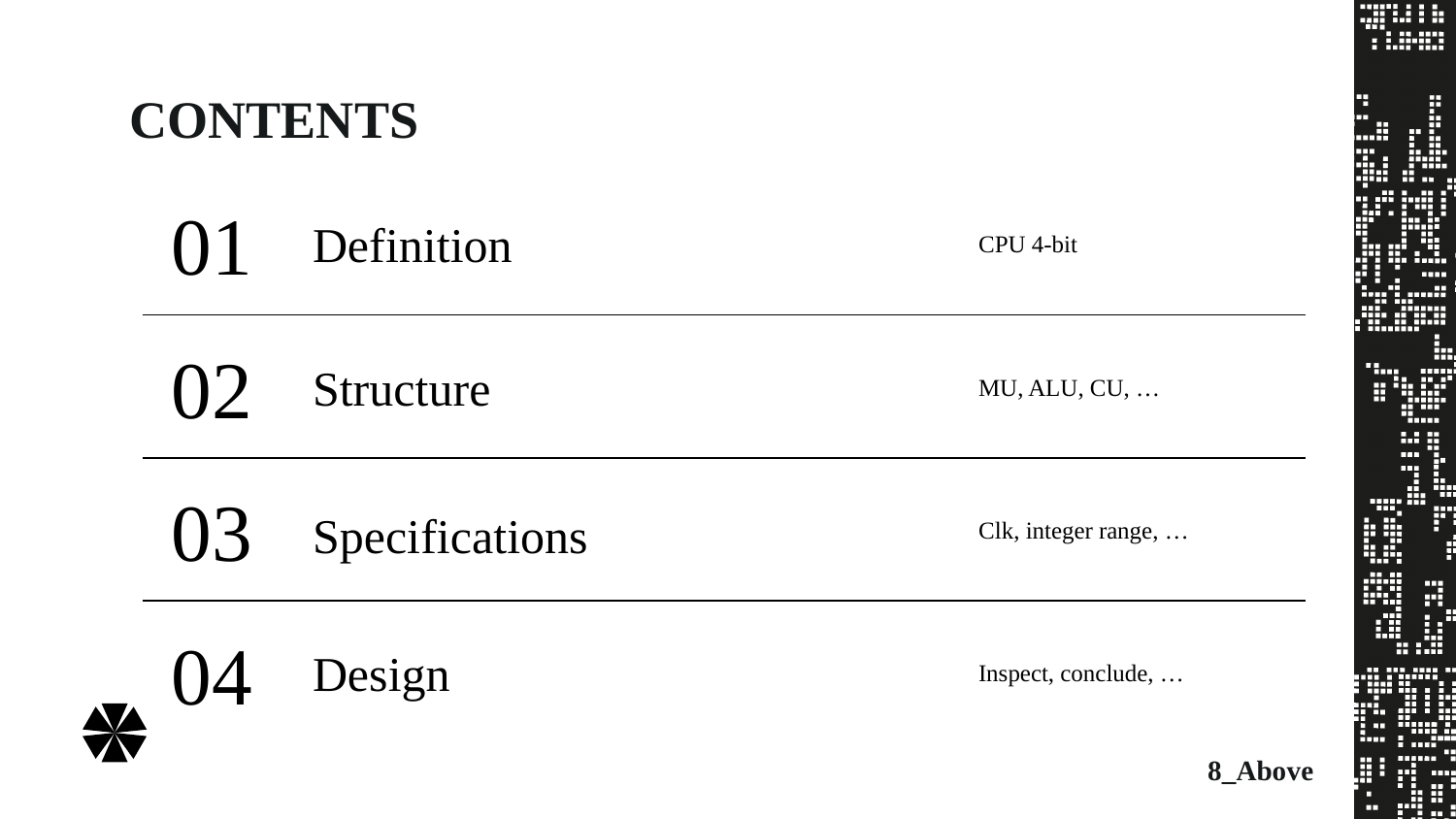

# CONTENTS
01
CPU 4-bit
Definition
02
MU, ALU, CU, …
Structure
03
Clk, integer range, …
Specifications
04
Inspect, conclude, …
Design

8_Above